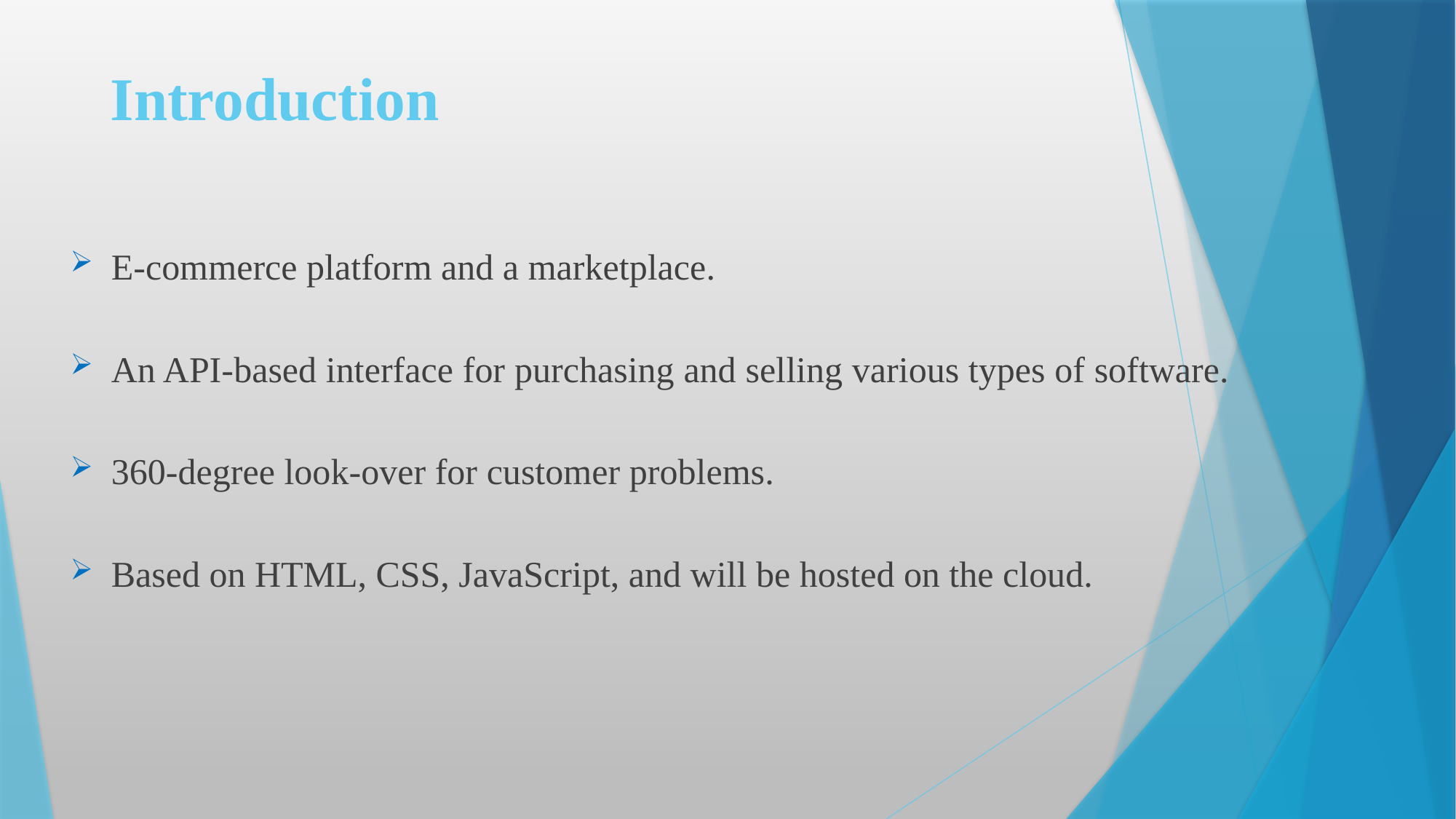

# Introduction
E-commerce platform and a marketplace.
An API-based interface for purchasing and selling various types of software.
360-degree look-over for customer problems.
Based on HTML, CSS, JavaScript, and will be hosted on the cloud.